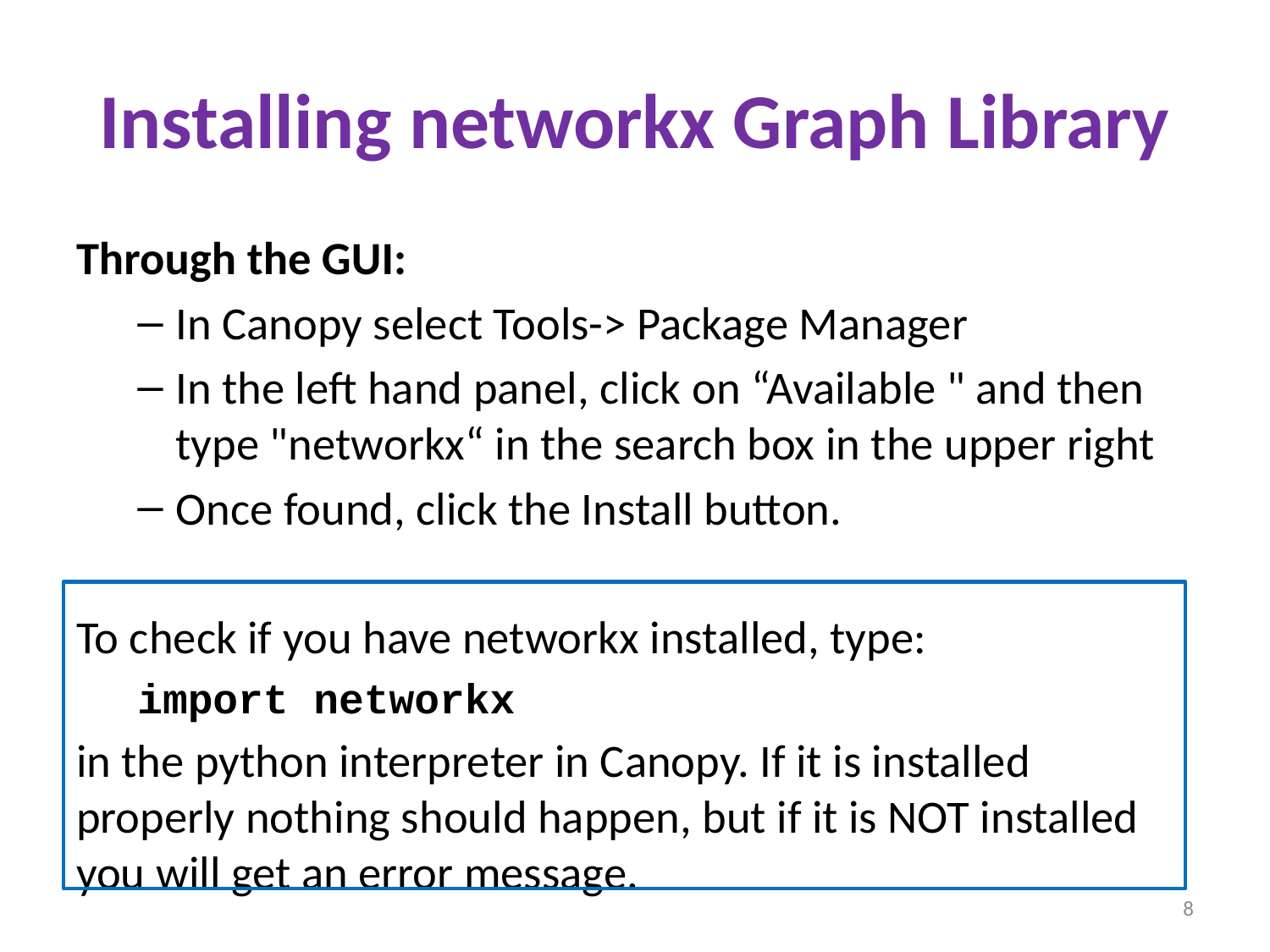

# Installing networkx Graph Library
Through the GUI:
In Canopy select Tools-> Package Manager
In the left hand panel, click on “Available " and then type "networkx“ in the search box in the upper right
Once found, click the Install button.

To check if you have networkx installed, type:
import networkx
in the python interpreter in Canopy. If it is installed properly nothing should happen, but if it is NOT installed you will get an error message.

8